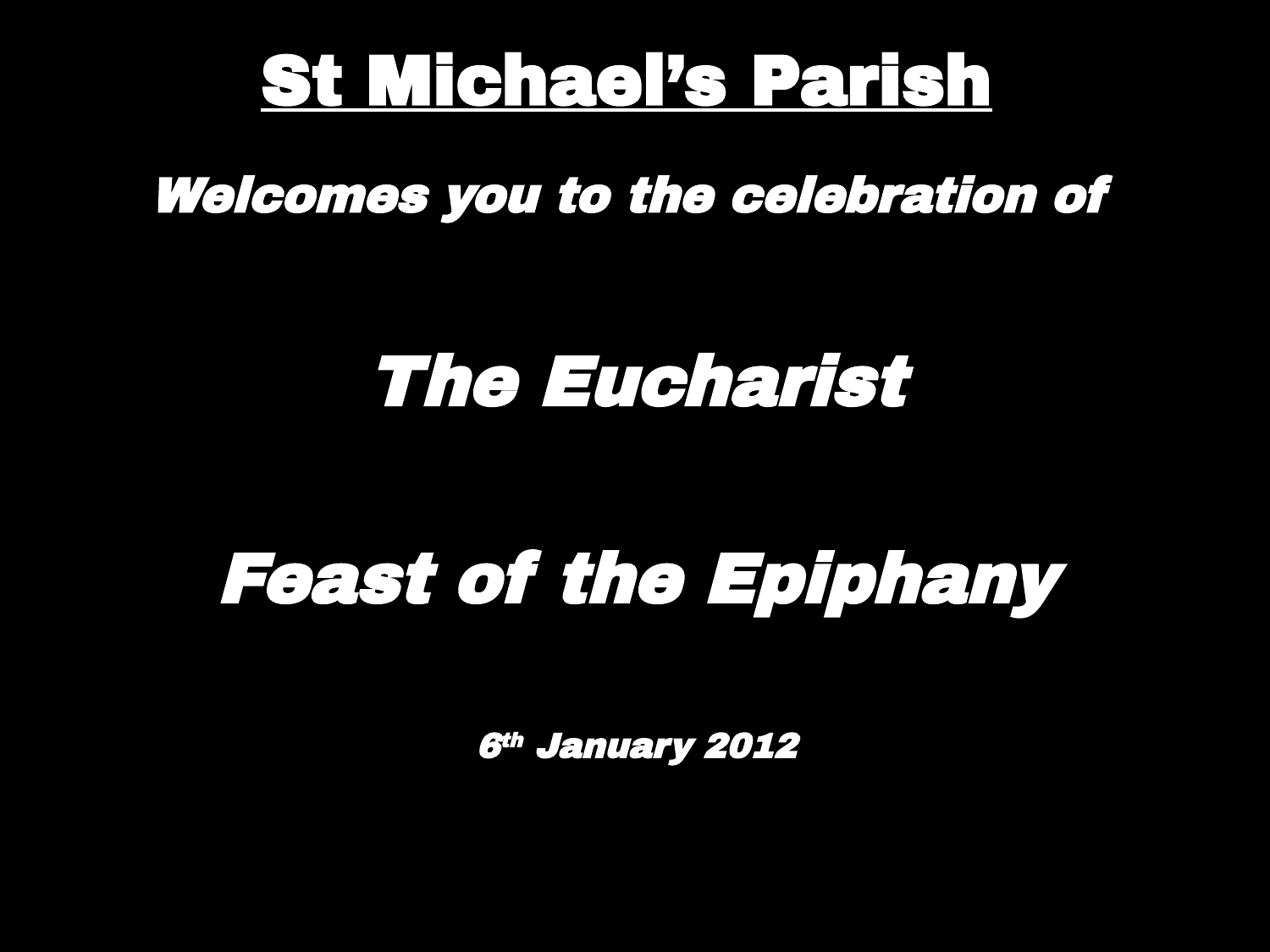

# St Michael’s Parish
Welcomes you to the celebration of

The Eucharist

Feast of the Epiphany

6th January 2012